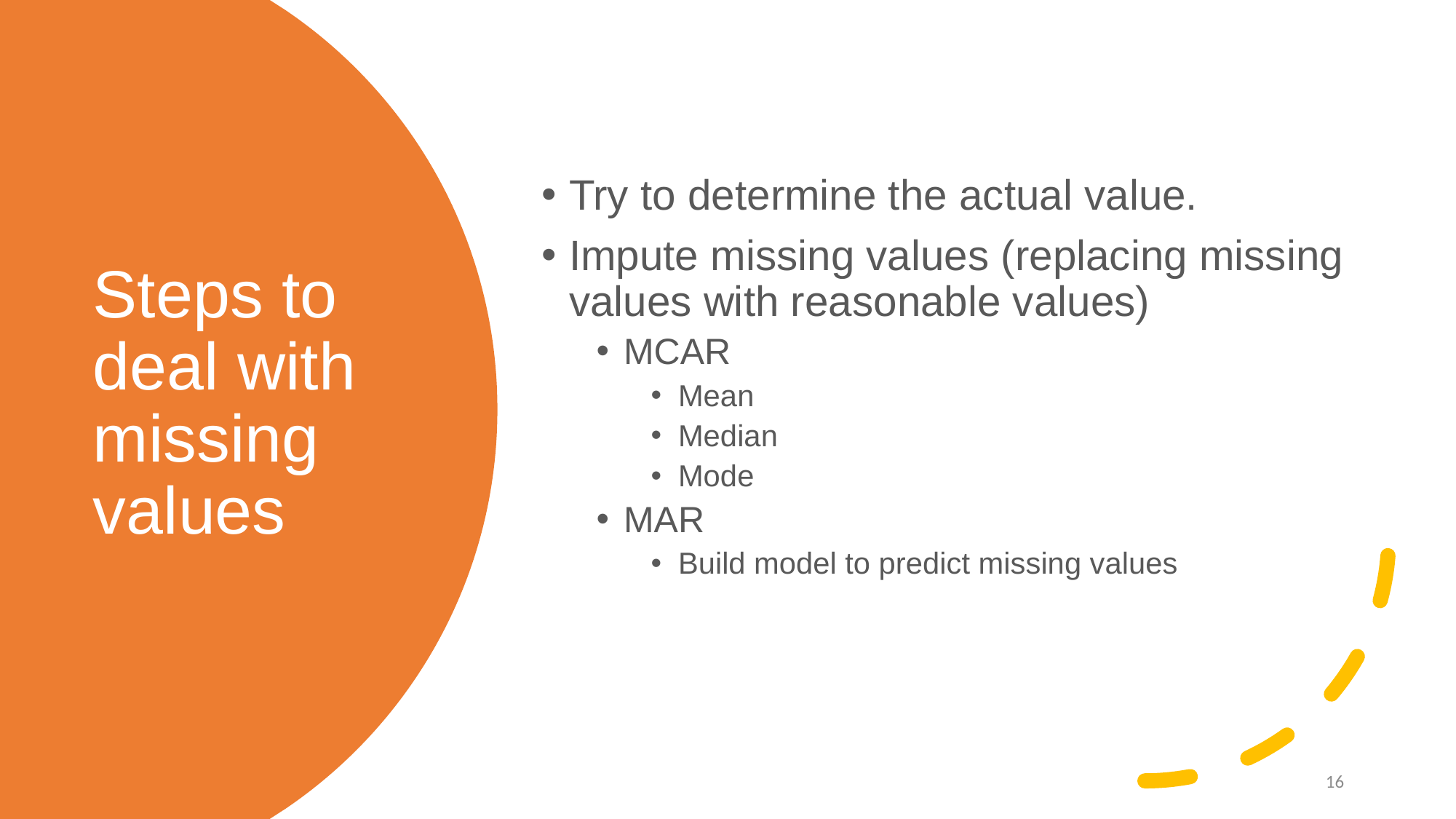

Try to determine the actual value.
Impute missing values (replacing missing values with reasonable values)
MCAR
Mean
Median
Mode
MAR
Build model to predict missing values

# Steps to deal with missing values

16